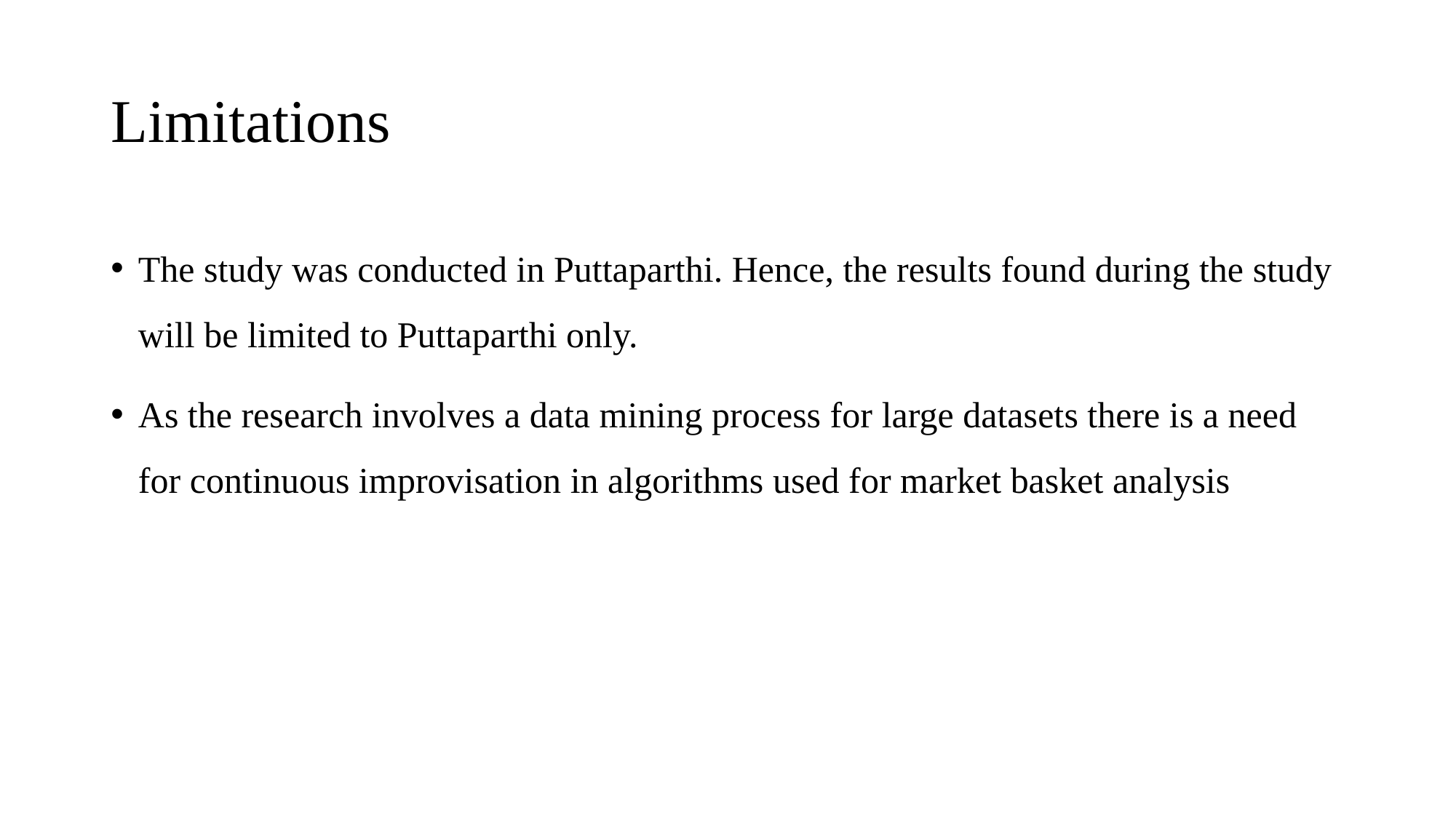

# Limitations
The study was conducted in Puttaparthi. Hence, the results found during the study will be limited to Puttaparthi only.
As the research involves a data mining process for large datasets there is a need for continuous improvisation in algorithms used for market basket analysis